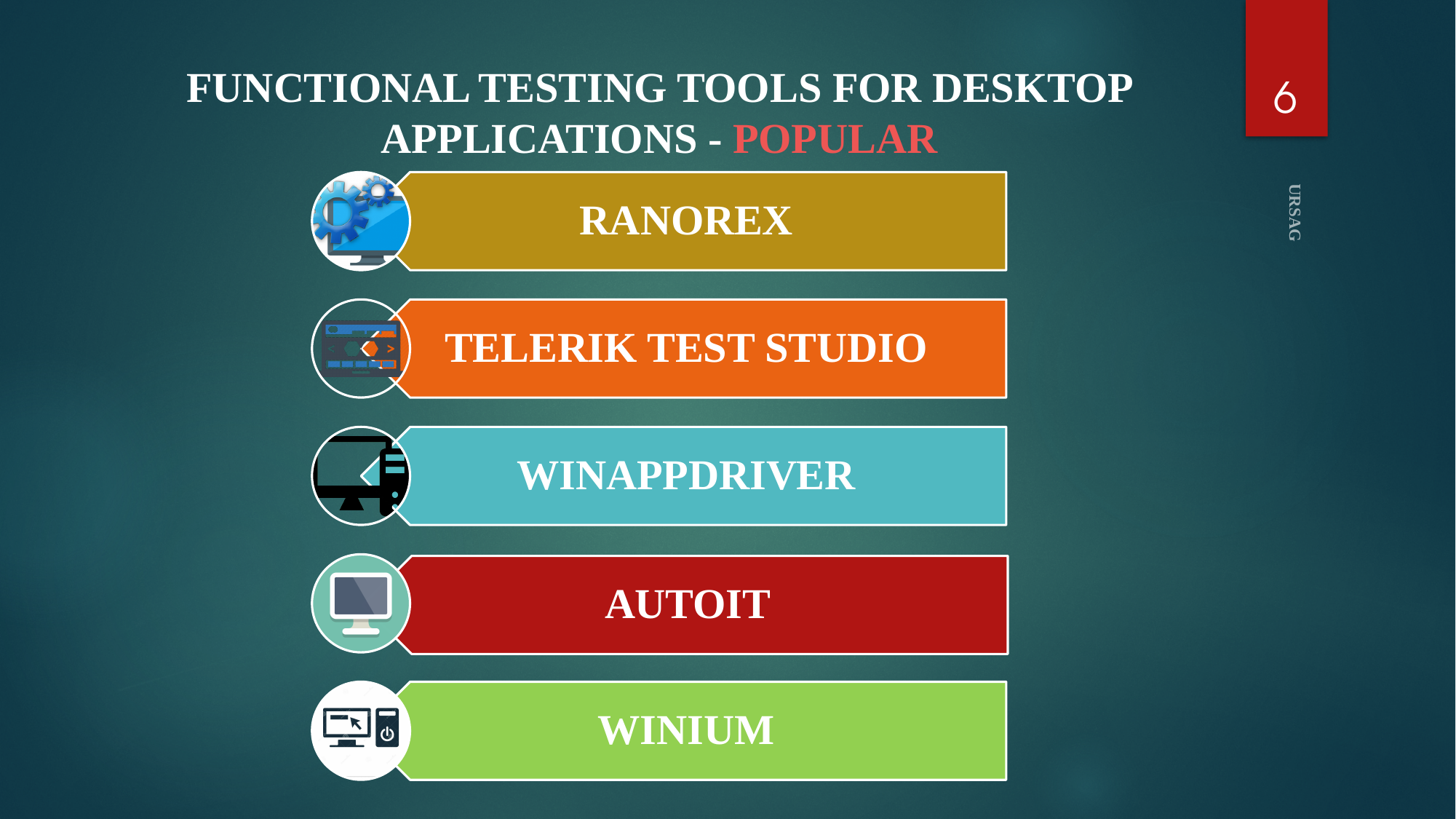

6
# FUNCTIONAL TESTING TOOLS FOR DESKTOP APPLICATIONS - POPULAR
RANOREX
TELERIK TEST STUDIO
WINAPPDRIVER
AUTOIT
WINIUM
URSAG